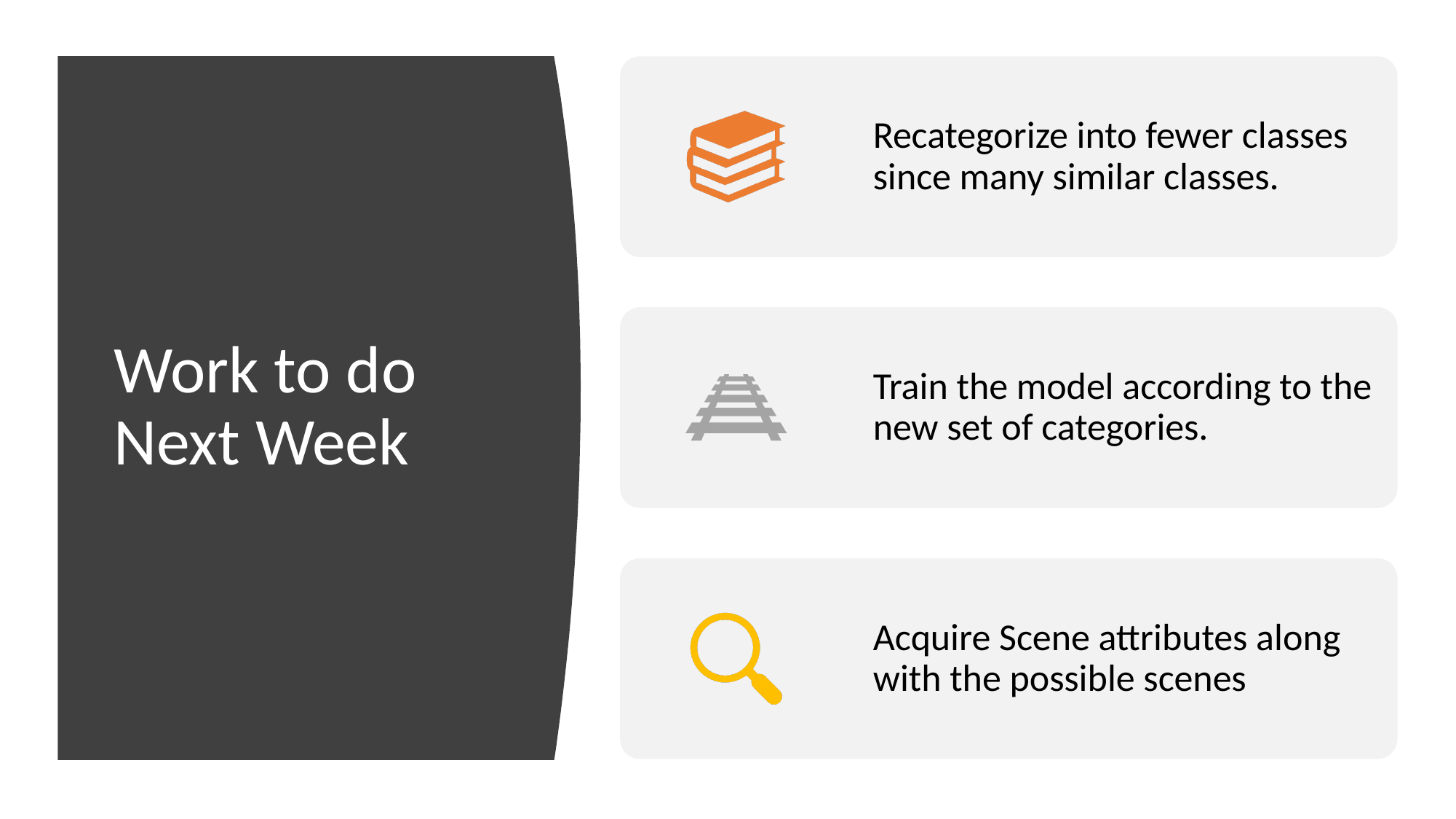

Recategorize into fewer classes since many similar classes.
Train the model according to the new set of categories.
Acquire Scene attributes along with the possible scenes

# Work to do Next Week